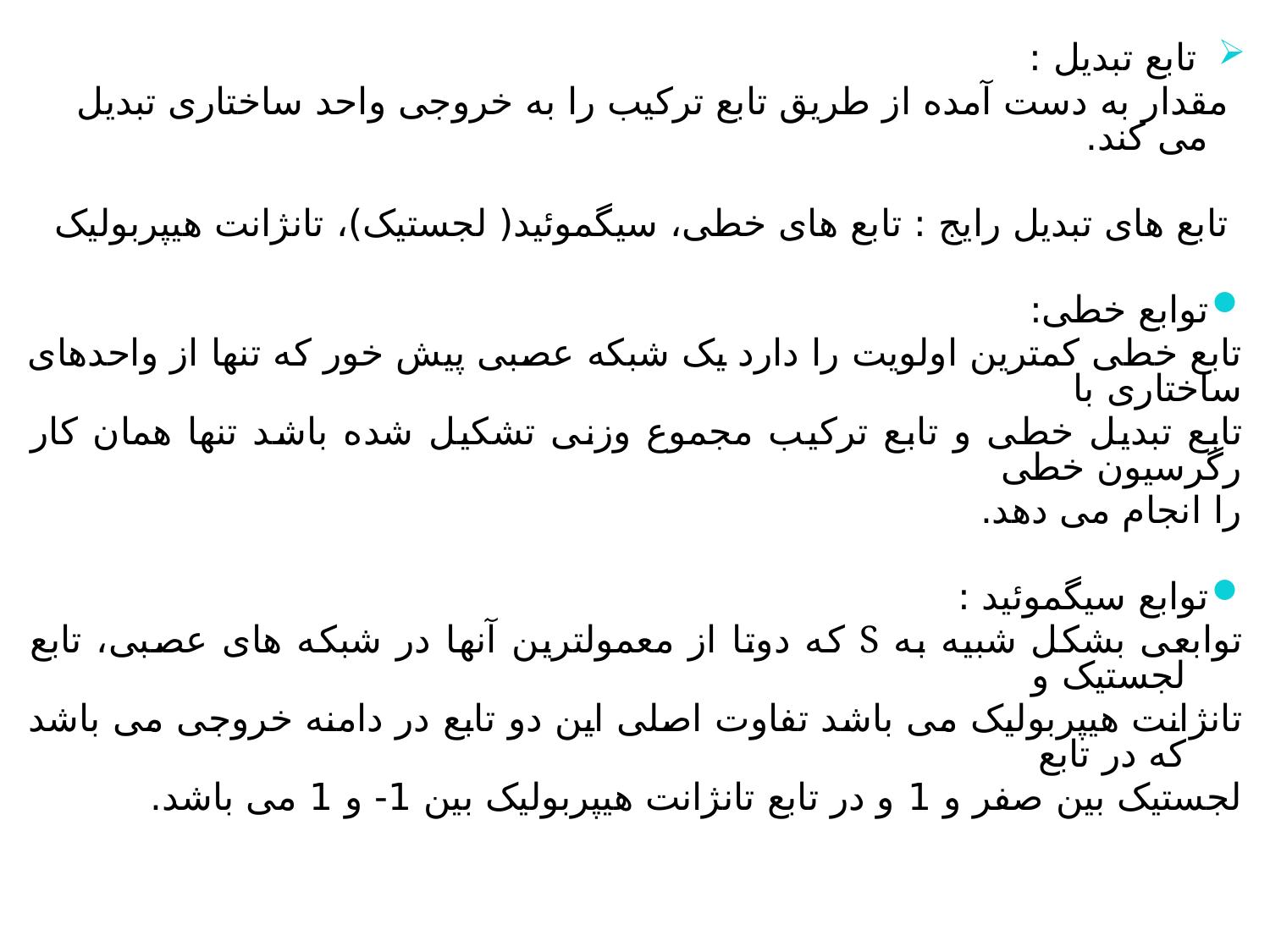

تابع تبدیل :
 مقدار به دست آمده از طریق تابع ترکیب را به خروجی واحد ساختاری تبدیل می کند.

 تابع های تبدیل رایج : تابع های خطی، سیگموئید( لجستیک)، تانژانت هیپربولیک

توابع خطی:
تابع خطی کمترین اولویت را دارد یک شبکه عصبی پیش خور که تنها از واحدهای ساختاری با
تابع تبدیل خطی و تابع ترکیب مجموع وزنی تشکیل شده باشد تنها همان کار رگرسیون خطی
را انجام می دهد.

توابع سیگموئید :
توابعی بشکل شبیه به S که دوتا از معمولترین آنها در شبکه های عصبی، تابع لجستیک و
تانژانت هیپربولیک می باشد تفاوت اصلی این دو تابع در دامنه خروجی می باشد که در تابع
لجستیک بین صفر و 1 و در تابع تانژانت هیپربولیک بین 1- و 1 می باشد.